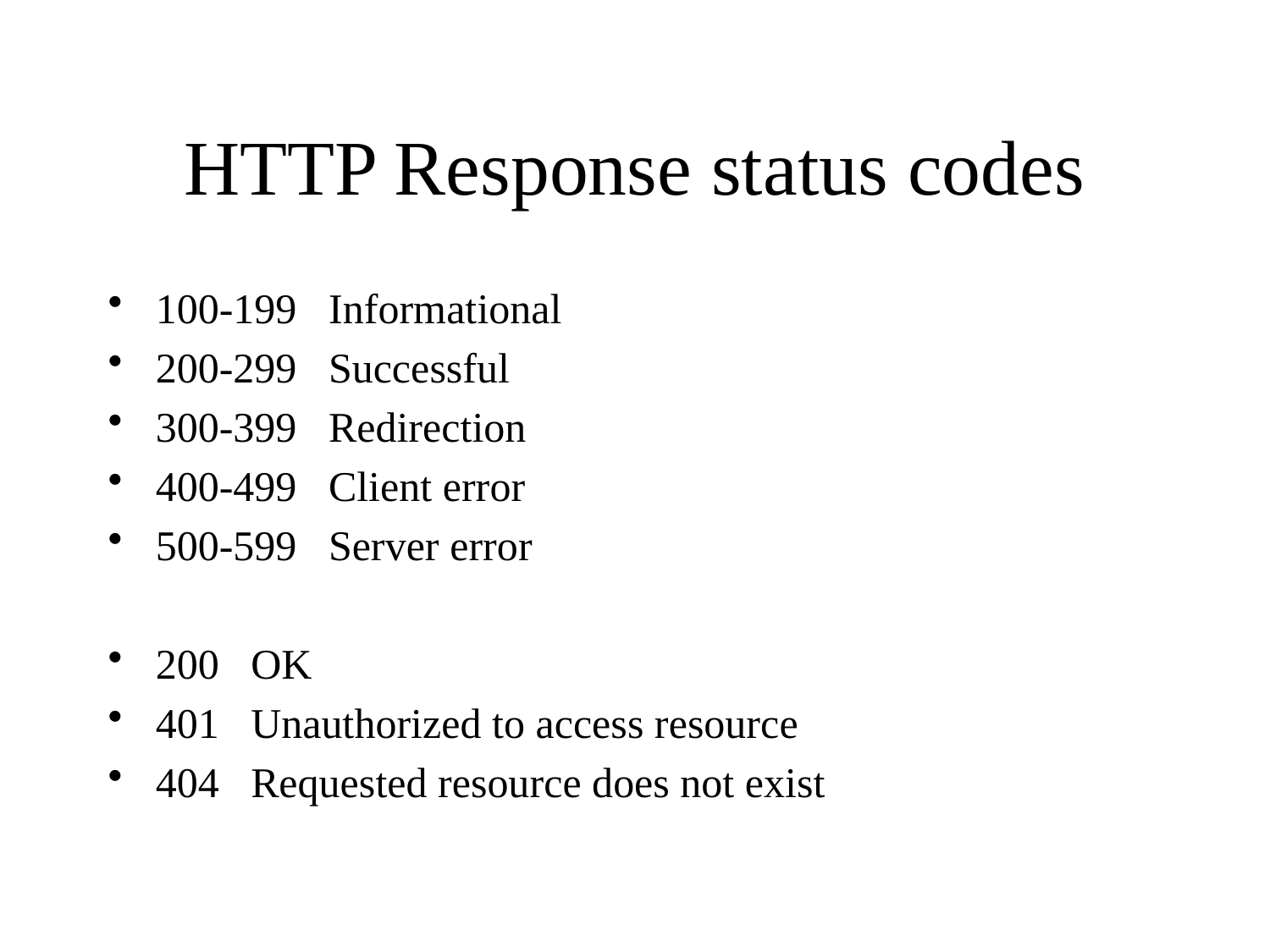

# HTTP Response status codes
100-199   Informational
200-299   Successful
300-399   Redirection
400-499   Client error
500-599   Server error

200   OK
401   Unauthorized to access resource
404   Requested resource does not exist